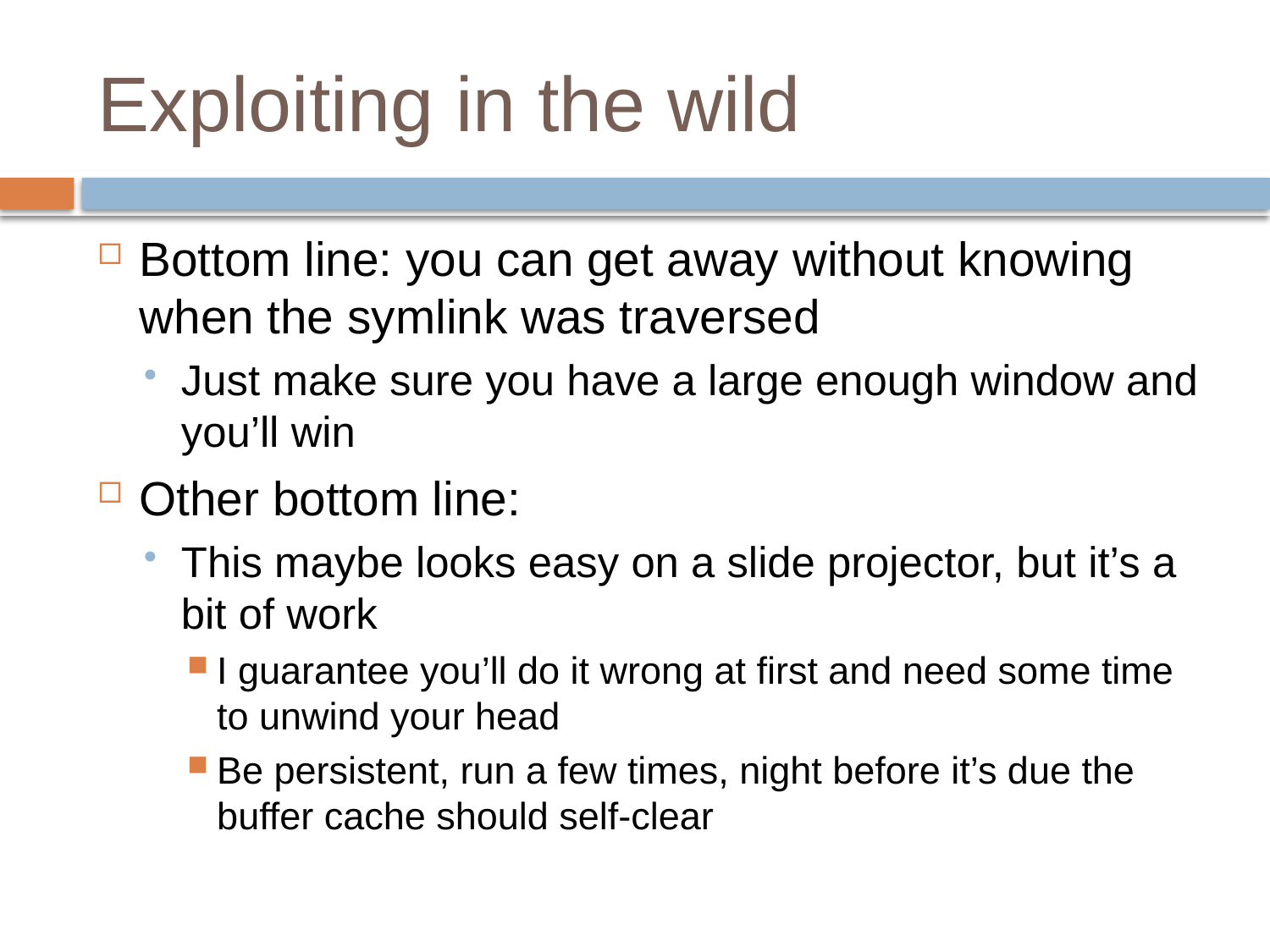

# Exploiting in the wild
Bottom line: you can get away without knowing when the symlink was traversed
Just make sure you have a large enough window and you’ll win
Other bottom line:
This maybe looks easy on a slide projector, but it’s a bit of work
I guarantee you’ll do it wrong at first and need some time to unwind your head
Be persistent, run a few times, night before it’s due the buffer cache should self-clear